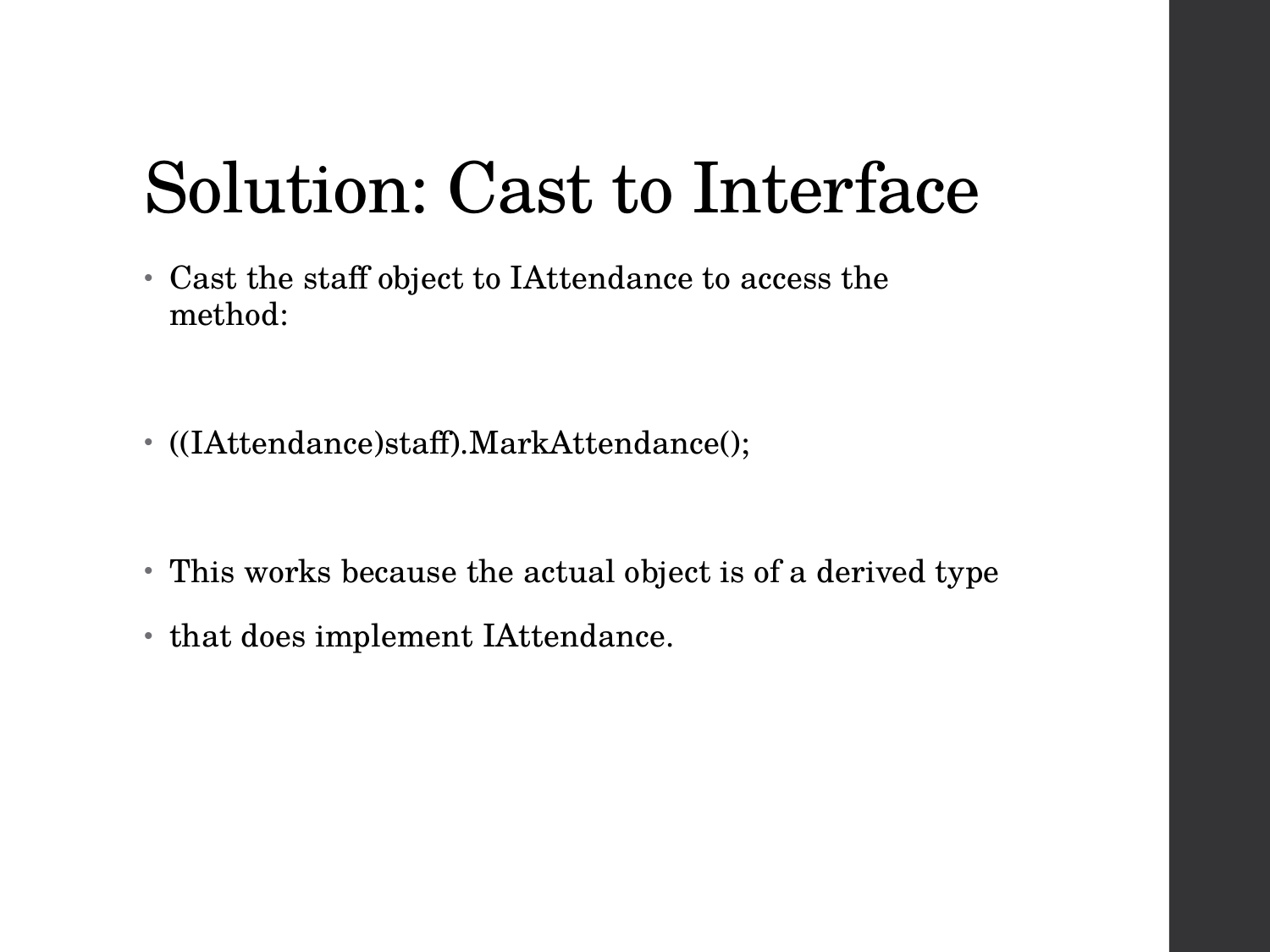

# Solution: Cast to Interface
Cast the staff object to IAttendance to access the method:

((IAttendance)staff).MarkAttendance();

This works because the actual object is of a derived type
that does implement IAttendance.